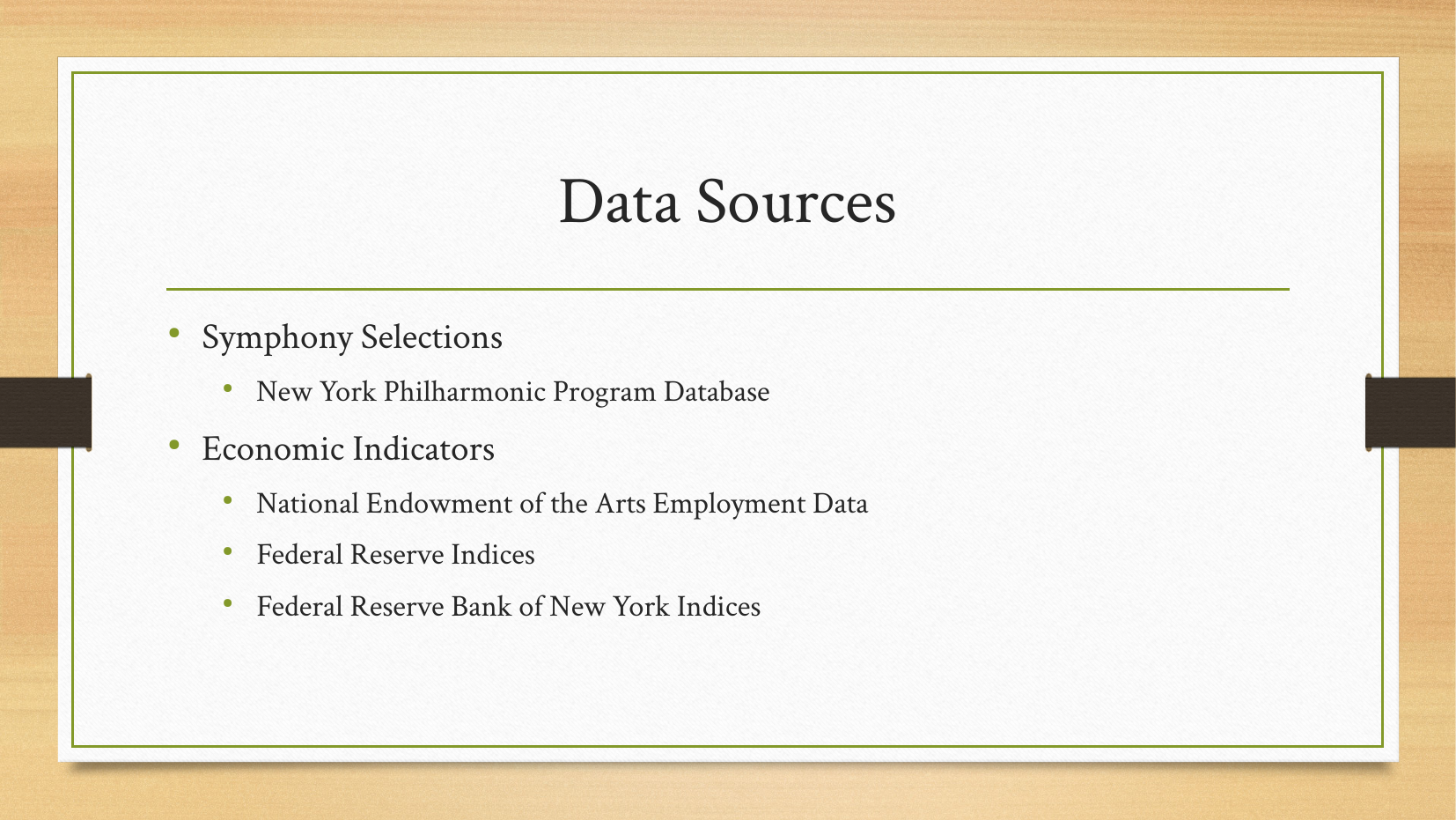

# Data Sources
Symphony Selections
New York Philharmonic Program Database
Economic Indicators
National Endowment of the Arts Employment Data
Federal Reserve Indices
Federal Reserve Bank of New York Indices